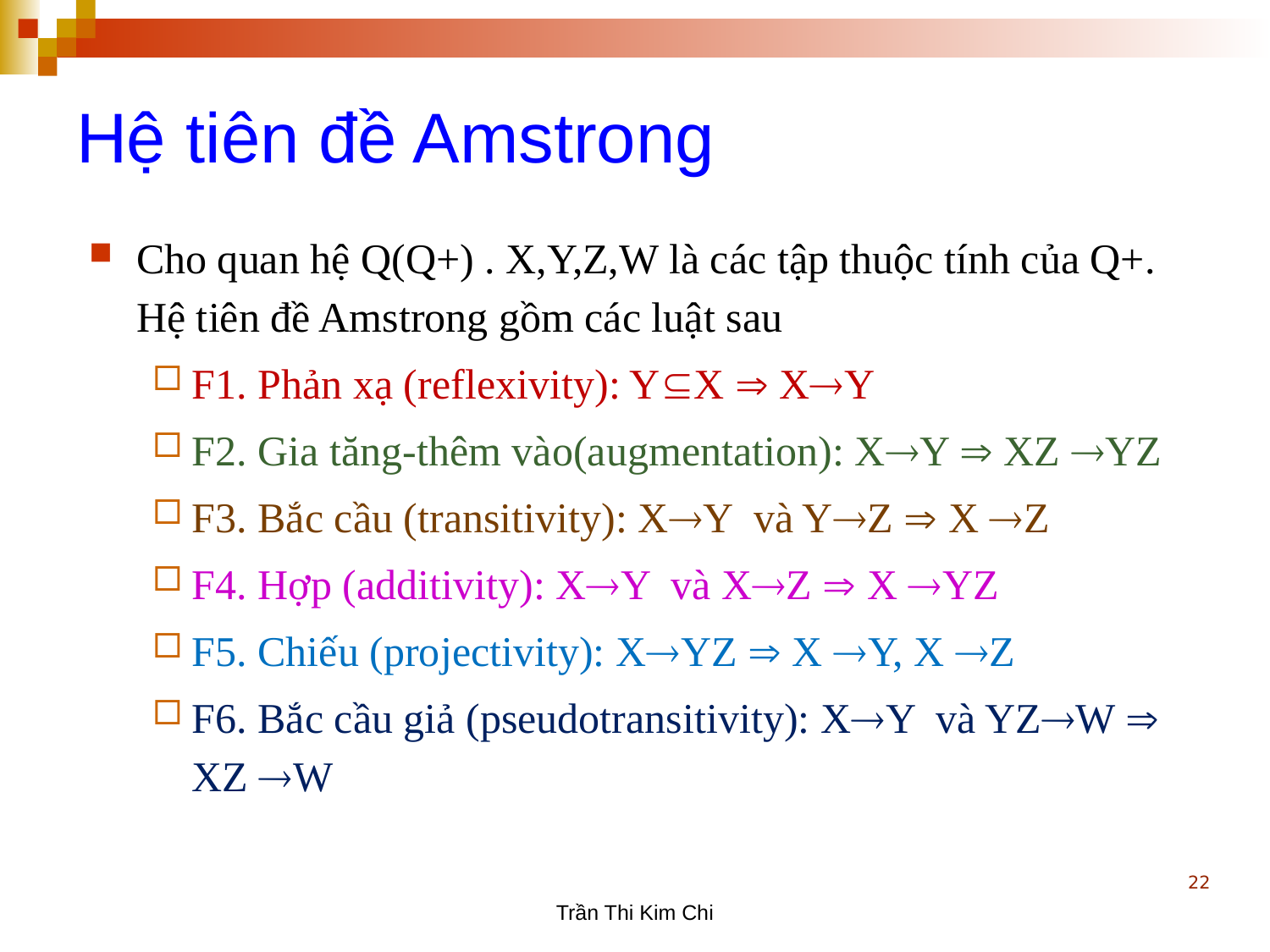

Hệ tiên đề Amstrong
Cho quan hệ Q(Q+) . X,Y,Z,W là các tập thuộc tính của Q+. Hệ tiên đề Amstrong gồm các luật sau
F1. Phản xạ (reflexivity): Y⊆X ⇒ X→Y
F2. Gia tăng-thêm vào(augmentation): X→Y ⇒ XZ →YZ
F3. Bắc cầu (transitivity): X→Y  và Y→Z ⇒ X →Z
F4. Hợp (additivity): X→Y  và X→Z ⇒ X →YZ
F5. Chiếu (projectivity): X→YZ ⇒ X →Y, X →Z
F6. Bắc cầu giả (pseudotransitivity): X→Y  và YZ→W ⇒ XZ →W

22
Trần Thi Kim Chi